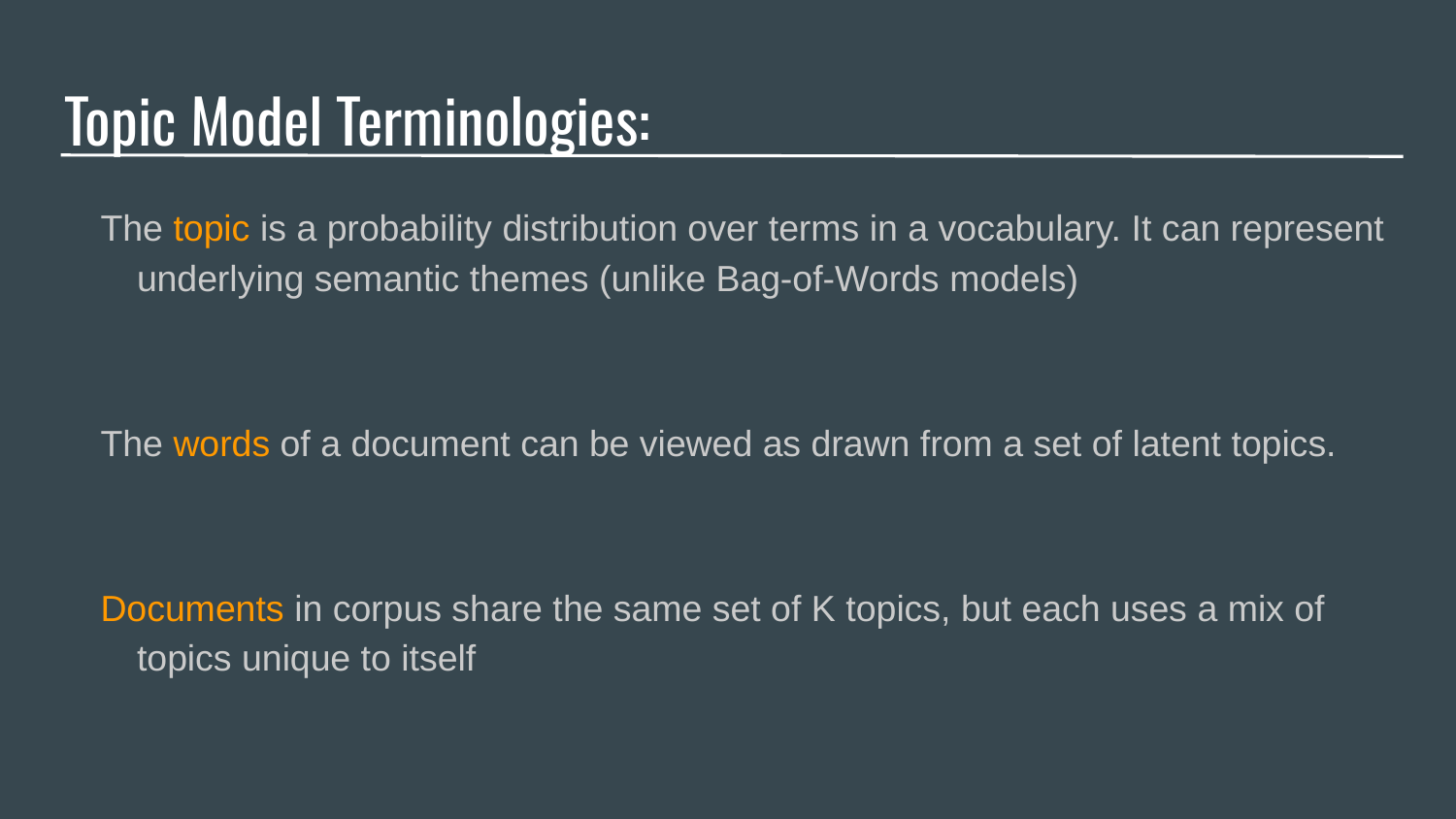

# Topic Model Terminologies:
The topic is a probability distribution over terms in a vocabulary. It can represent underlying semantic themes (unlike Bag-of-Words models)

The words of a document can be viewed as drawn from a set of latent topics.

Documents in corpus share the same set of K topics, but each uses a mix of topics unique to itself